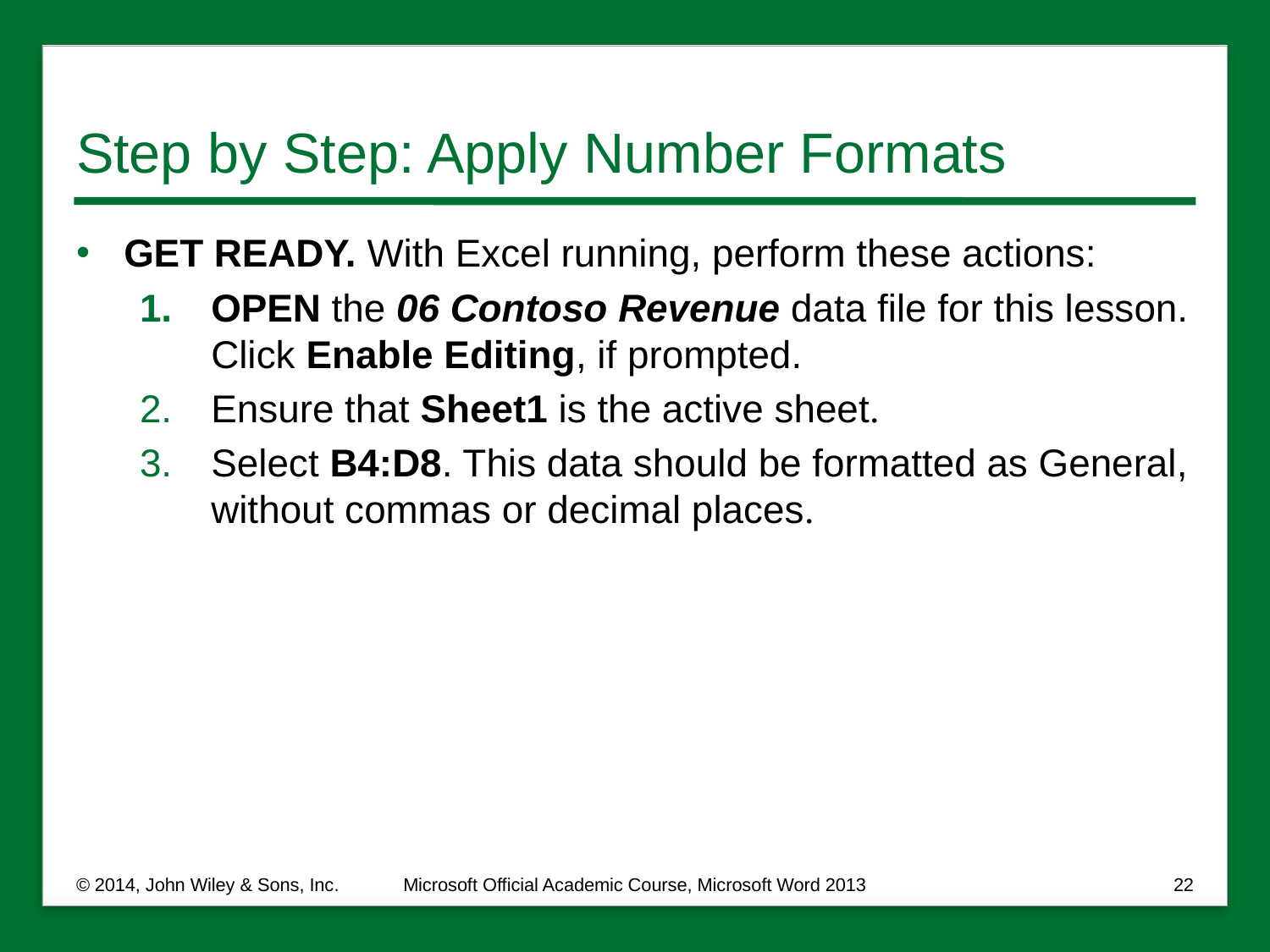

# Step by Step: Apply Number Formats
GET READY. With Excel running, perform these actions:
OPEN the 06 Contoso Revenue data file for this lesson. Click Enable Editing, if prompted.
Ensure that Sheet1 is the active sheet.
Select B4:D8. This data should be formatted as General, without commas or decimal places.
© 2014, John Wiley & Sons, Inc.
Microsoft Official Academic Course, Microsoft Word 2013
22